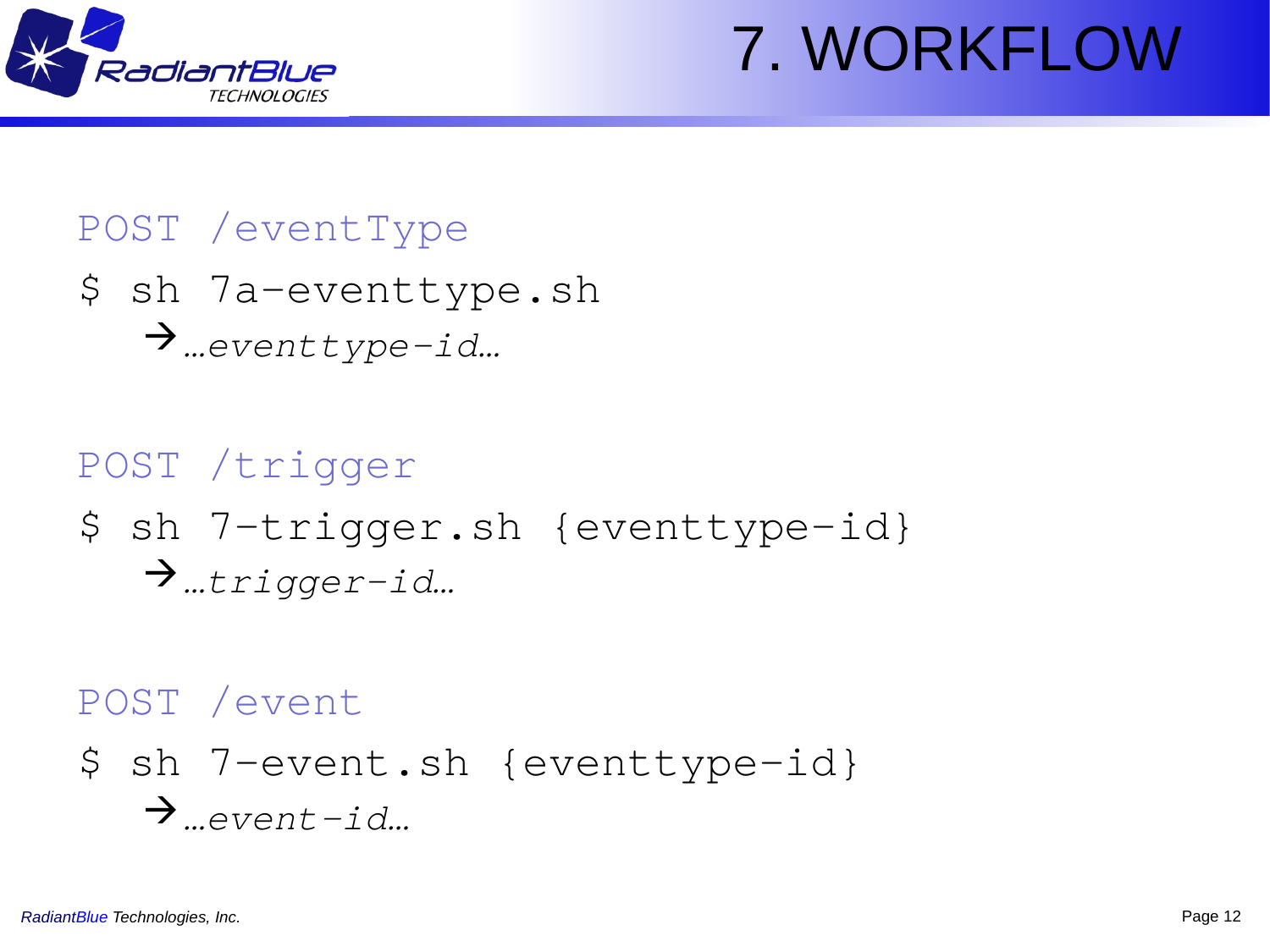

# 7. Workflow
POST /eventType
$ sh 7a-eventtype.sh
…eventtype-id…

POST /trigger
$ sh 7-trigger.sh {eventtype-id}
…trigger-id…

POST /event
$ sh 7-event.sh {eventtype-id}
…event-id…